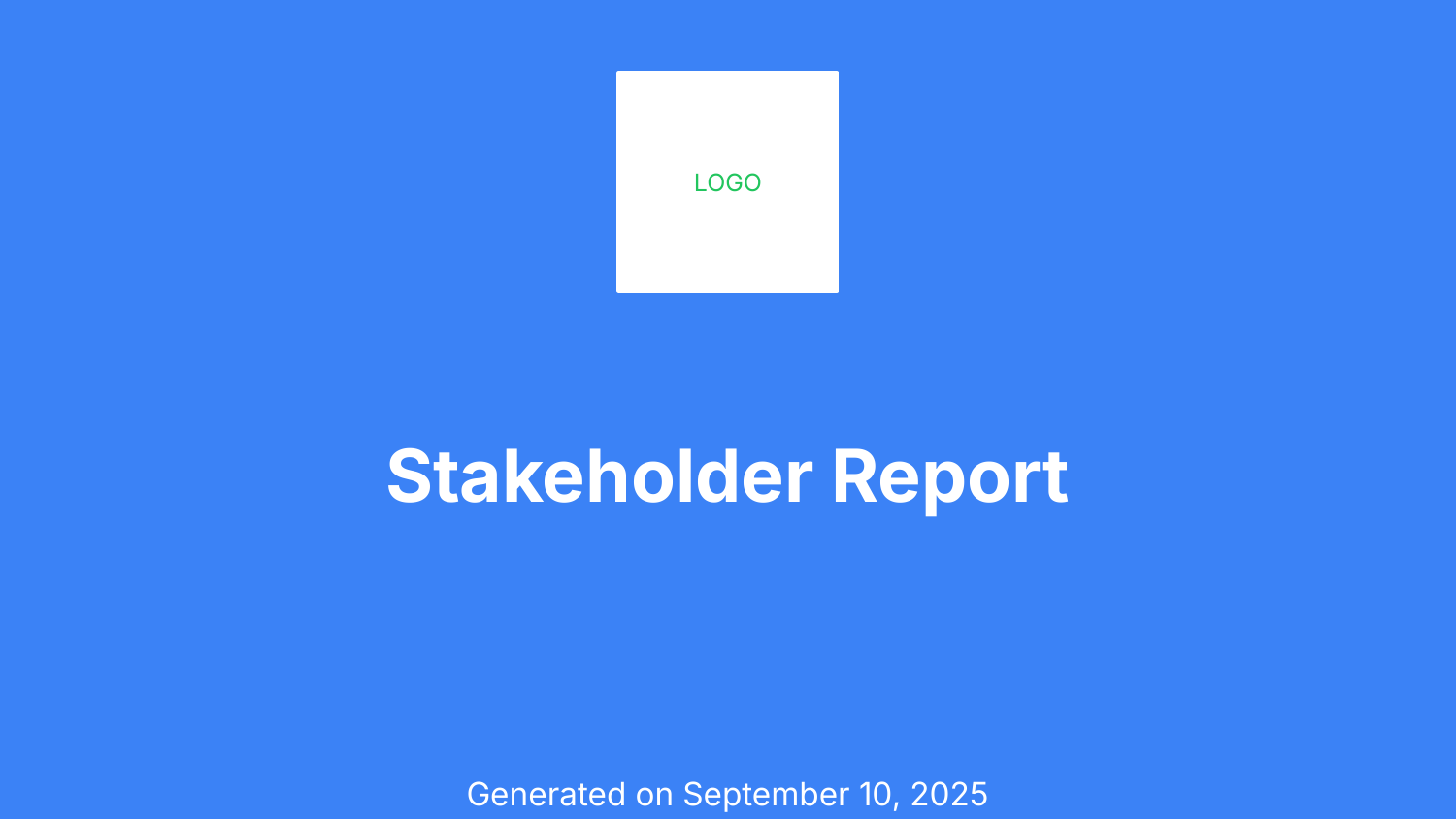

LOGO
Stakeholder Report

Generated on September 10, 2025